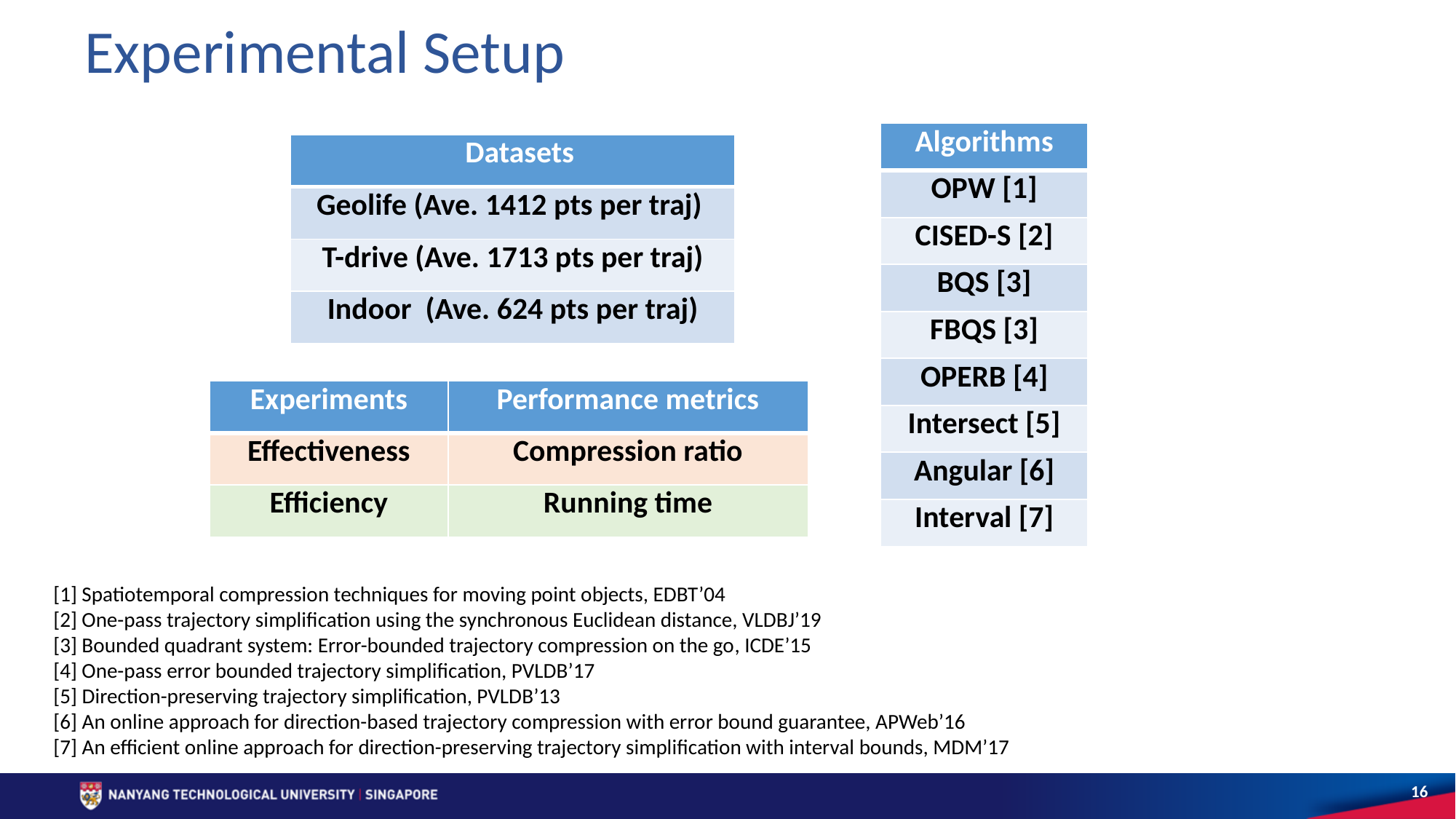

# Experimental Setup
| Algorithms |
| --- |
| OPW [1] |
| CISED-S [2] |
| BQS [3] |
| FBQS [3] |
| OPERB [4] |
| Intersect [5] |
| Angular [6] |
| Interval [7] |
| Datasets |
| --- |
| Geolife (Ave. 1412 pts per traj) |
| T-drive (Ave. 1713 pts per traj) |
| Indoor (Ave. 624 pts per traj) |
| Experiments | Performance metrics |
| --- | --- |
| Effectiveness | Compression ratio |
| Efficiency | Running time |
[1] Spatiotemporal compression techniques for moving point objects, EDBT’04
[2] One-pass trajectory simplification using the synchronous Euclidean distance, VLDBJ’19
[3] Bounded quadrant system: Error-bounded trajectory compression on the go, ICDE’15
[4] One-pass error bounded trajectory simplification, PVLDB’17
[5] Direction-preserving trajectory simplification, PVLDB’13
[6] An online approach for direction-based trajectory compression with error bound guarantee, APWeb’16
[7] An efficient online approach for direction-preserving trajectory simplification with interval bounds, MDM’17
16